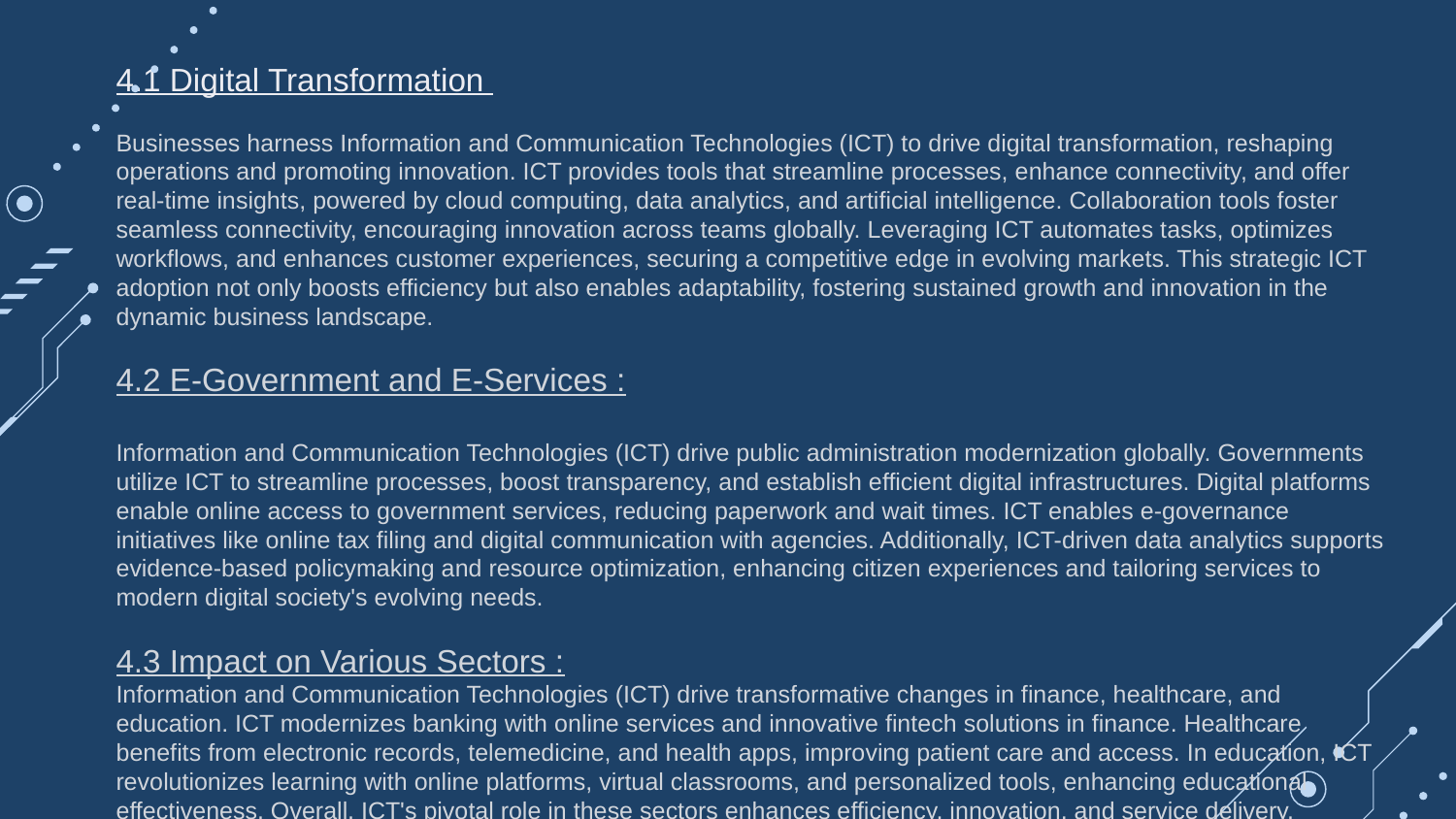

# 4.1 Digital Transformation Businesses harness Information and Communication Technologies (ICT) to drive digital transformation, reshaping operations and promoting innovation. ICT provides tools that streamline processes, enhance connectivity, and offer real-time insights, powered by cloud computing, data analytics, and artificial intelligence. Collaboration tools foster seamless connectivity, encouraging innovation across teams globally. Leveraging ICT automates tasks, optimizes workflows, and enhances customer experiences, securing a competitive edge in evolving markets. This strategic ICT adoption not only boosts efficiency but also enables adaptability, fostering sustained growth and innovation in the dynamic business landscape. 4.2 E-Government and E-Services : Information and Communication Technologies (ICT) drive public administration modernization globally. Governments utilize ICT to streamline processes, boost transparency, and establish efficient digital infrastructures. Digital platforms enable online access to government services, reducing paperwork and wait times. ICT enables e-governance initiatives like online tax filing and digital communication with agencies. Additionally, ICT-driven data analytics supports evidence-based policymaking and resource optimization, enhancing citizen experiences and tailoring services to modern digital society's evolving needs. 4.3 Impact on Various Sectors : Information and Communication Technologies (ICT) drive transformative changes in finance, healthcare, and education. ICT modernizes banking with online services and innovative fintech solutions in finance. Healthcare benefits from electronic records, telemedicine, and health apps, improving patient care and access. In education, ICT revolutionizes learning with online platforms, virtual classrooms, and personalized tools, enhancing educational effectiveness. Overall, ICT's pivotal role in these sectors enhances efficiency, innovation, and service delivery.